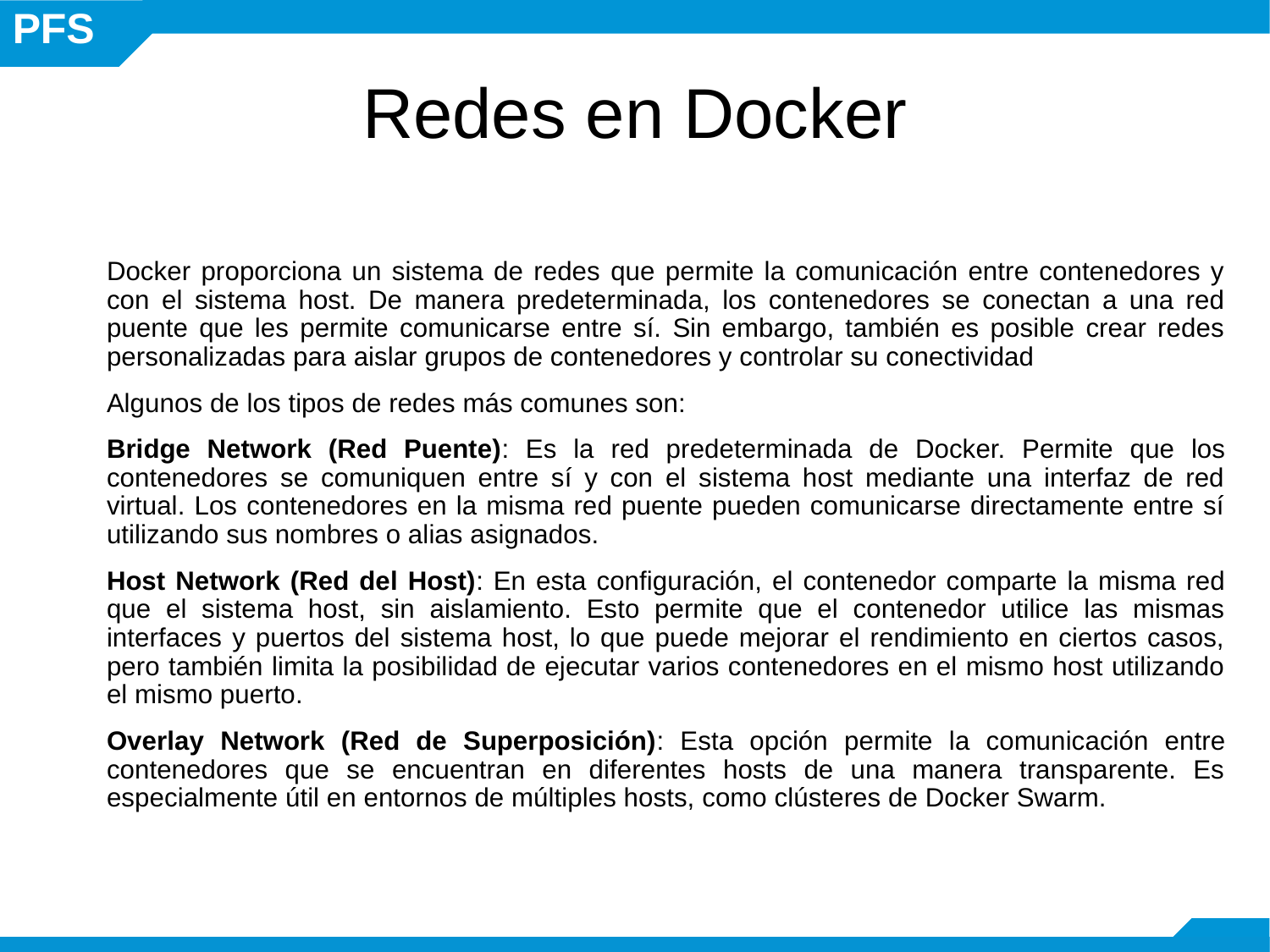

# Redes en Docker
Docker proporciona un sistema de redes que permite la comunicación entre contenedores y con el sistema host. De manera predeterminada, los contenedores se conectan a una red puente que les permite comunicarse entre sí. Sin embargo, también es posible crear redes personalizadas para aislar grupos de contenedores y controlar su conectividad
Algunos de los tipos de redes más comunes son:
Bridge Network (Red Puente): Es la red predeterminada de Docker. Permite que los contenedores se comuniquen entre sí y con el sistema host mediante una interfaz de red virtual. Los contenedores en la misma red puente pueden comunicarse directamente entre sí utilizando sus nombres o alias asignados.
Host Network (Red del Host): En esta configuración, el contenedor comparte la misma red que el sistema host, sin aislamiento. Esto permite que el contenedor utilice las mismas interfaces y puertos del sistema host, lo que puede mejorar el rendimiento en ciertos casos, pero también limita la posibilidad de ejecutar varios contenedores en el mismo host utilizando el mismo puerto.
Overlay Network (Red de Superposición): Esta opción permite la comunicación entre contenedores que se encuentran en diferentes hosts de una manera transparente. Es especialmente útil en entornos de múltiples hosts, como clústeres de Docker Swarm.